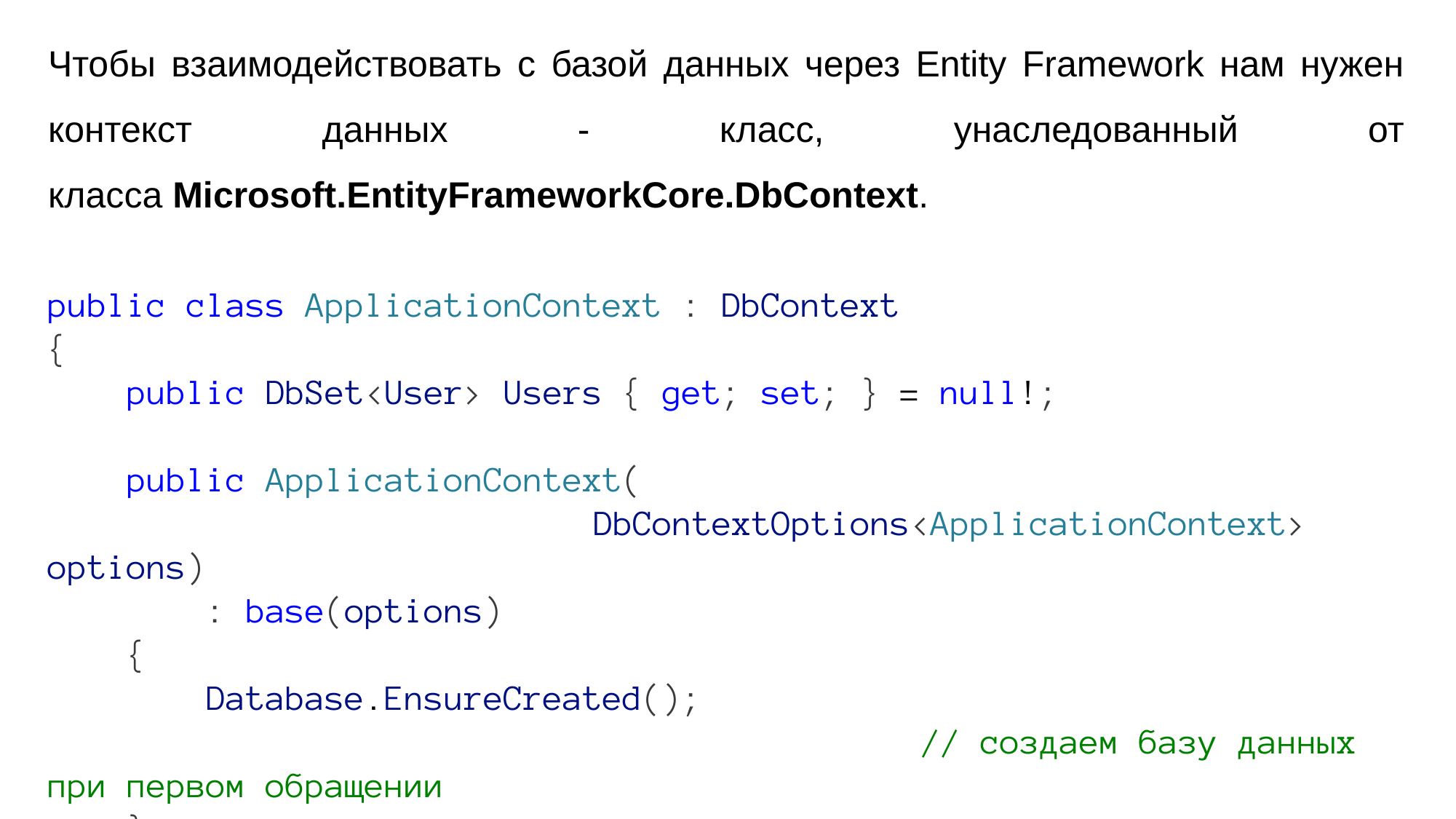

Чтобы взаимодействовать с базой данных через Entity Framework нам нужен контекст данных - класс, унаследованный от класса Microsoft.EntityFrameworkCore.DbContext.

public class ApplicationContext : DbContext
{
    public DbSet<User> Users { get; set; } = null!;

    public ApplicationContext(
					DbContextOptions<ApplicationContext> options)
        : base(options)
    {
        Database.EnsureCreated();
								// создаем базу данных при первом обращении
    }
}